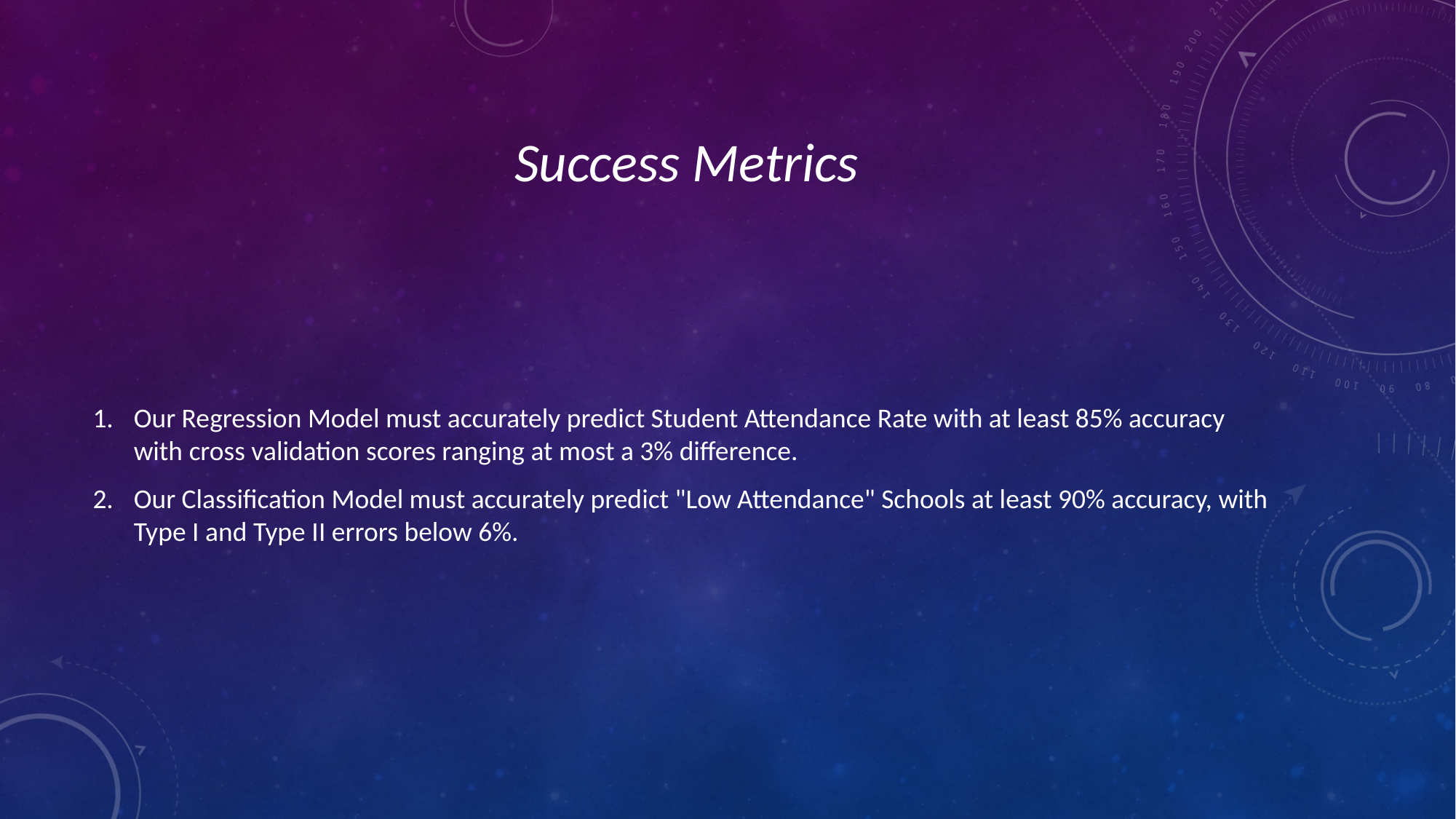

# Success Metrics
Our Regression Model must accurately predict Student Attendance Rate with at least 85% accuracy with cross validation scores ranging at most a 3% difference.
Our Classification Model must accurately predict "Low Attendance" Schools at least 90% accuracy, with Type I and Type II errors below 6%.